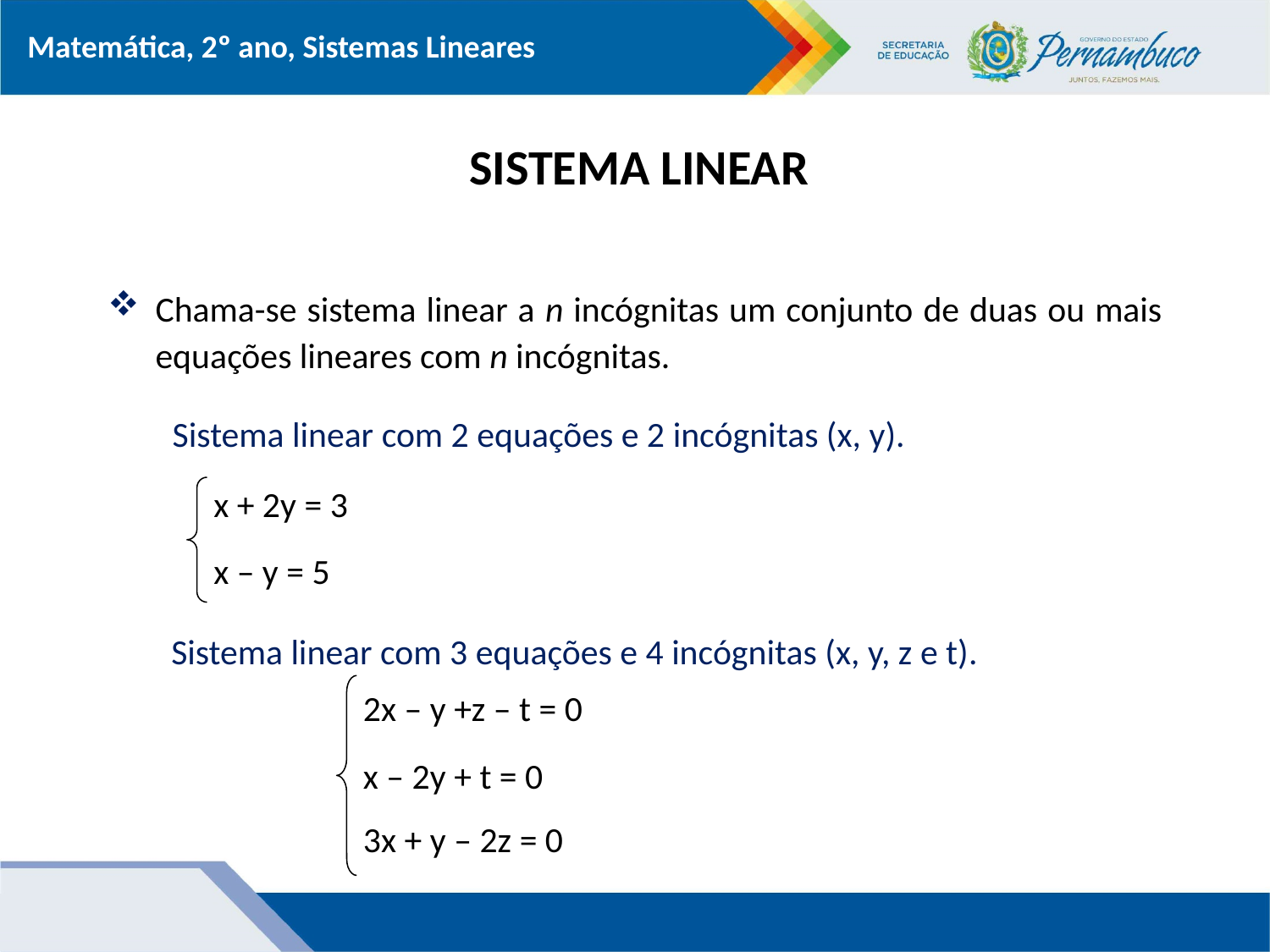

# SISTEMA LINEAR
Chama-se sistema linear a n incógnitas um conjunto de duas ou mais equações lineares com n incógnitas.
Sistema linear com 2 equações e 2 incógnitas (x, y).
x + 2y = 3

x – y = 5
Sistema linear com 3 equações e 4 incógnitas (x, y, z e t).

2x – y +z – t = 0
x – 2y + t = 0
3x + y – 2z = 0